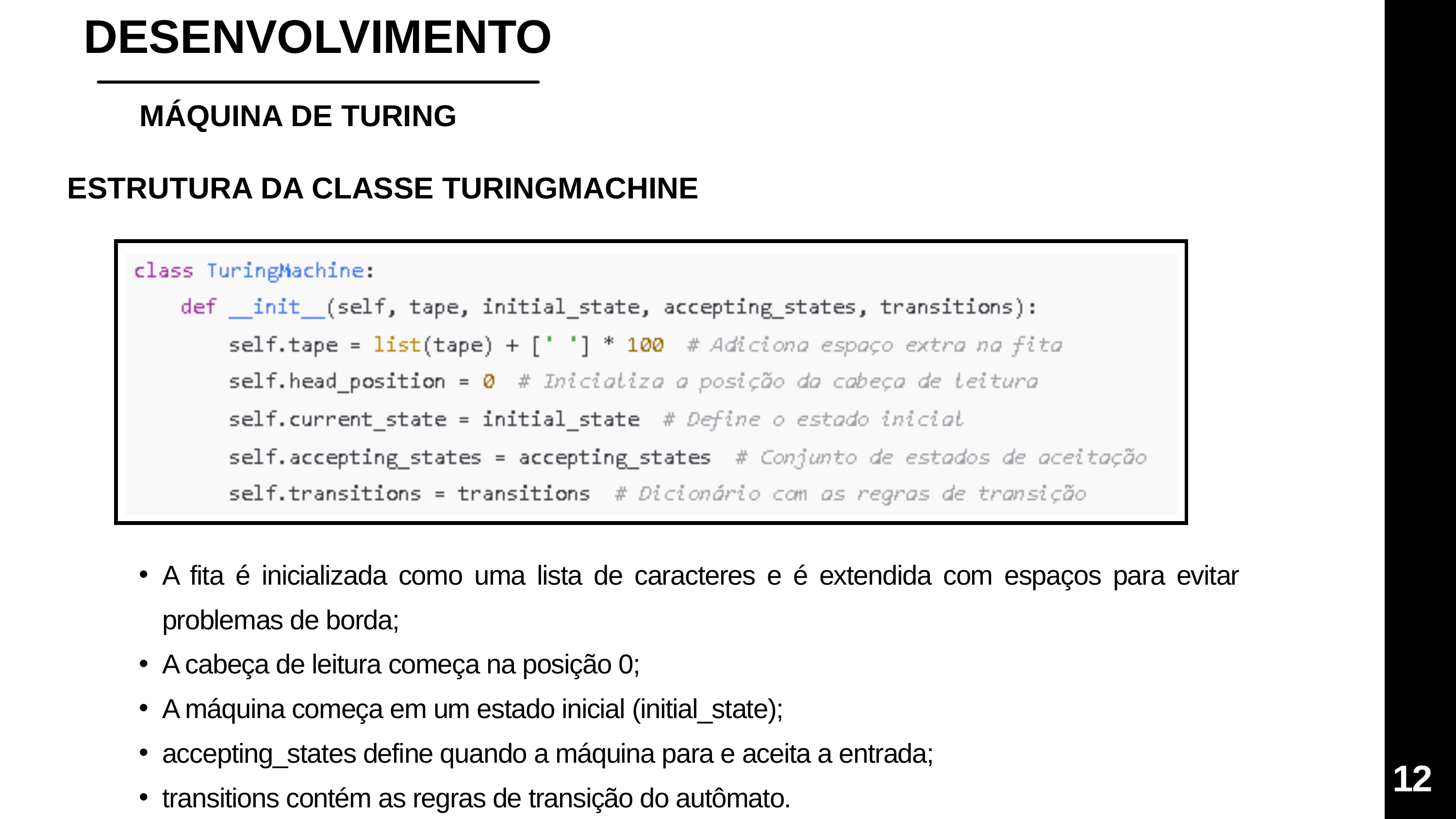

DESENVOLVIMENTO

MÁQUINA DE TURING
ESTRUTURA DA CLASSE TURINGMACHINE

A fita é inicializada como uma lista de caracteres e é extendida com espaços para evitar problemas de borda;
A cabeça de leitura começa na posição 0;
A máquina começa em um estado inicial (initial_state);
accepting_states define quando a máquina para e aceita a entrada;
transitions contém as regras de transição do autômato.
12